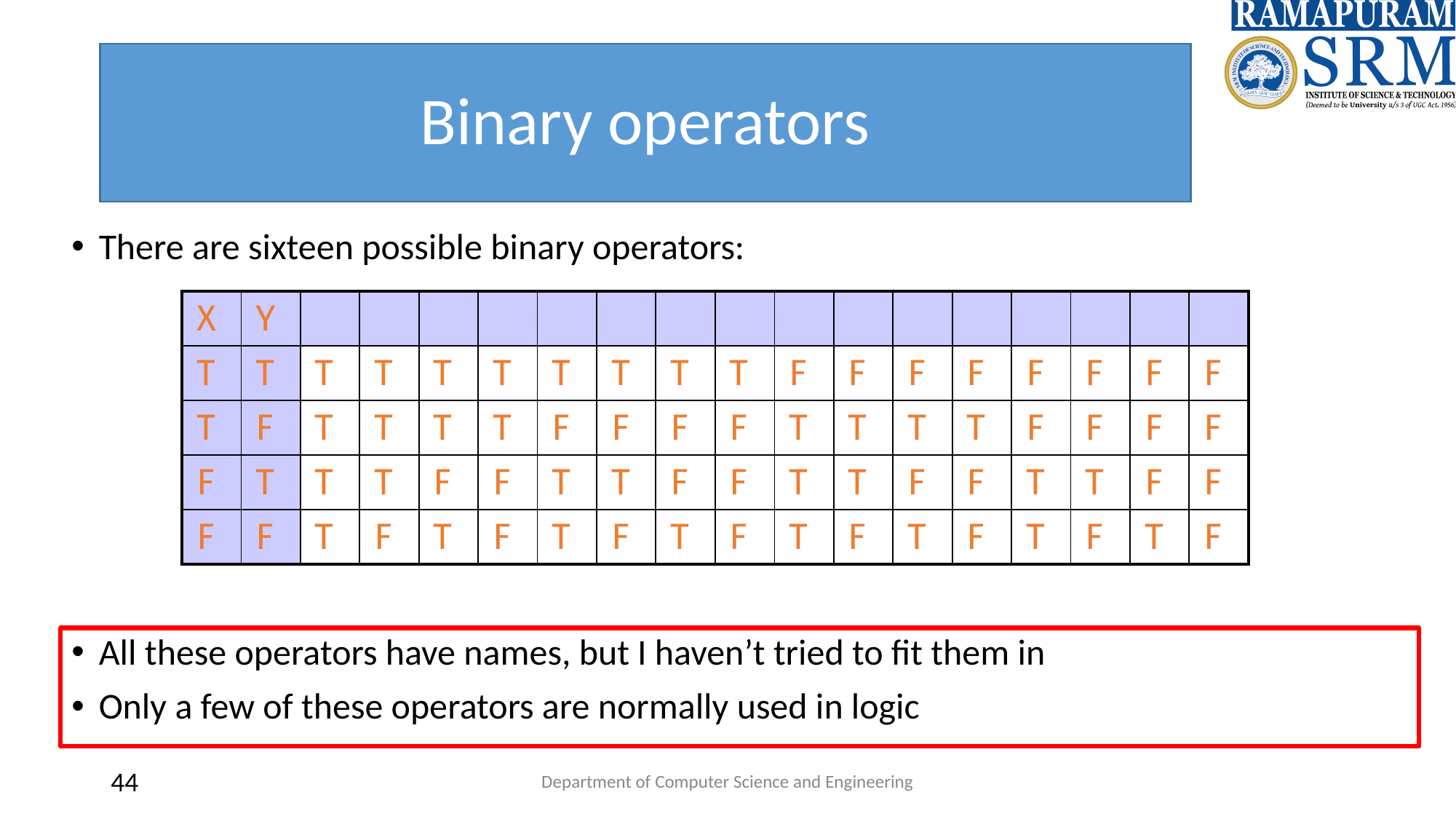

# Binary operators

There are sixteen possible binary operators:
| X | Y |  |  |  |  |  |  |  |  |  |  |  |  |  |  |  |  |
| --- | --- | --- | --- | --- | --- | --- | --- | --- | --- | --- | --- | --- | --- | --- | --- | --- | --- |
| T | T | T | T | T | T | T | T | T | T | F | F | F | F | F | F | F | F |
| T | F | T | T | T | T | F | F | F | F | T | T | T | T | F | F | F | F |
| F | T | T | T | F | F | T | T | F | F | T | T | F | F | T | T | F | F |
| F | F | T | F | T | F | T | F | T | F | T | F | T | F | T | F | T | F |
All these operators have names, but I haven’t tried to fit them in
Only a few of these operators are normally used in logic
44
Department of Computer Science and Engineering